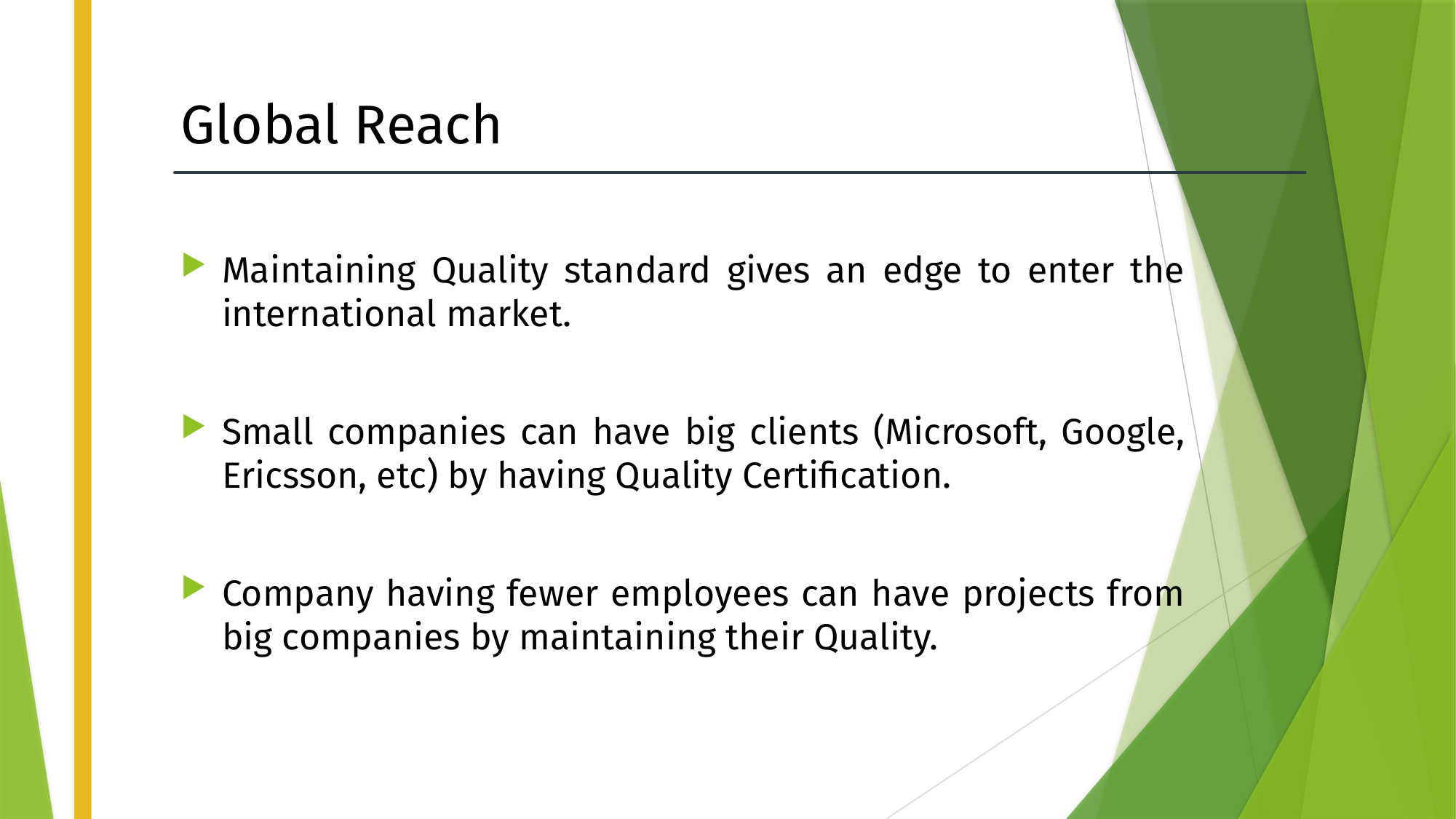

# Global Reach
Maintaining Quality standard gives an edge to enter the international market.

Small companies can have big clients (Microsoft, Google, Ericsson, etc) by having Quality Certification.

Company having fewer employees can have projects from big companies by maintaining their Quality.